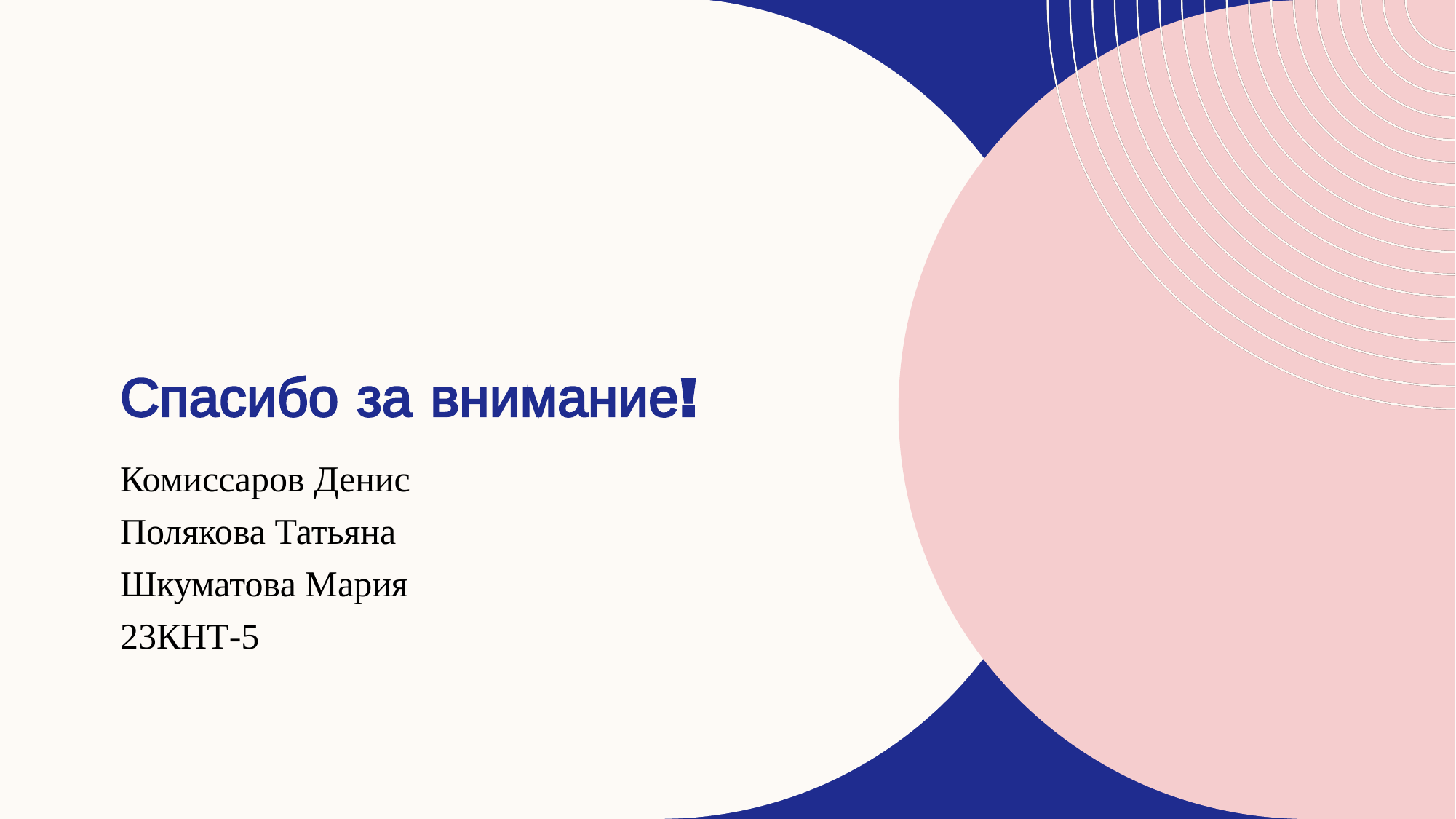

# Спасибо за внимание!
Комиссаров Денис
Полякова Татьяна
Шкуматова Мария
23КНТ-5